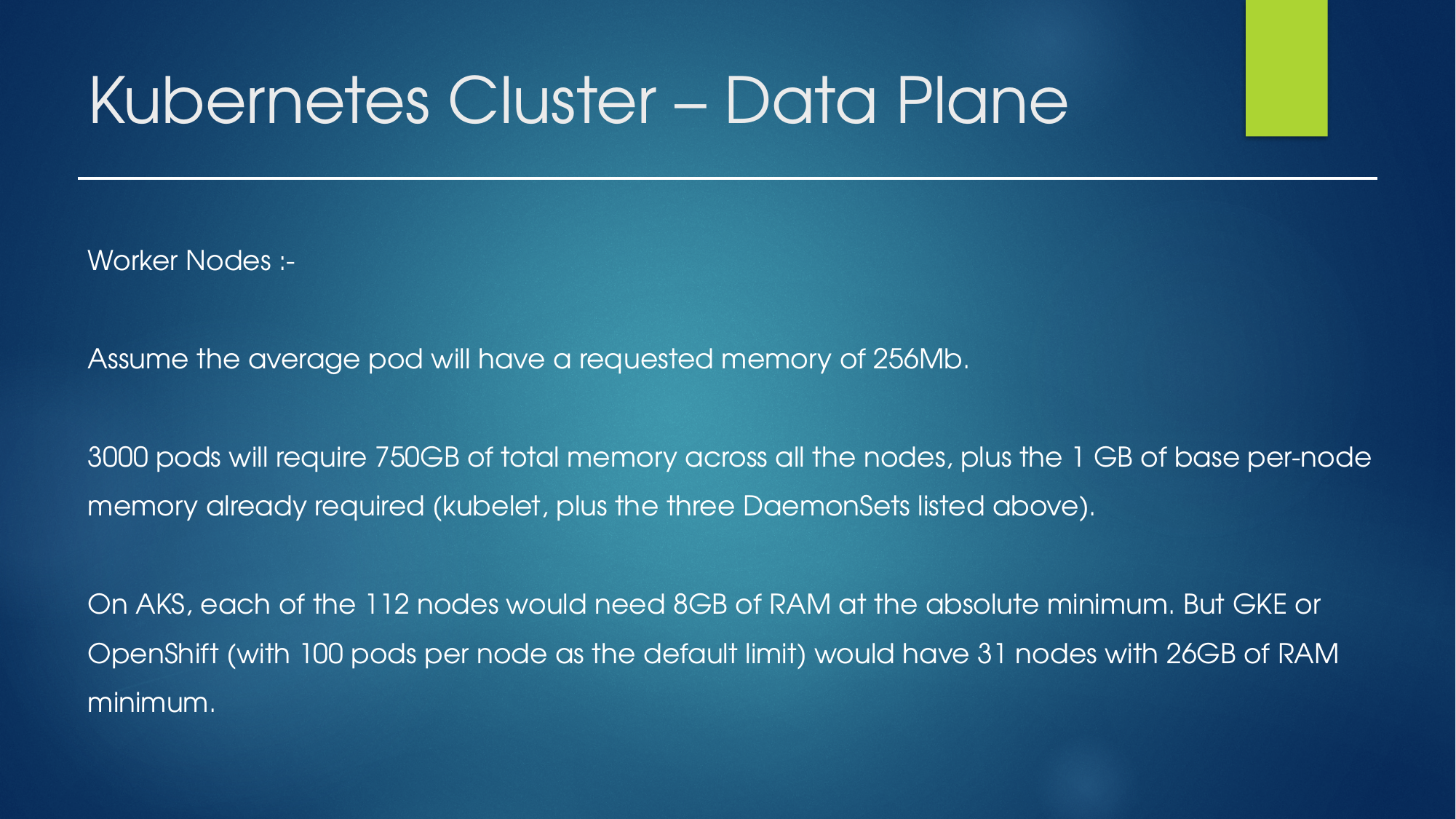

# Kubernetes Cluster – Data Plane
Worker Nodes :-

Assume the average pod will have a requested memory of 256Mb.

3000 pods will require 750GB of total memory across all the nodes, plus the 1 GB of base per-node memory already required (kubelet, plus the three DaemonSets listed above).

On AKS, each of the 112 nodes would need 8GB of RAM at the absolute minimum. But GKE or OpenShift (with 100 pods per node as the default limit) would have 31 nodes with 26GB of RAM minimum.